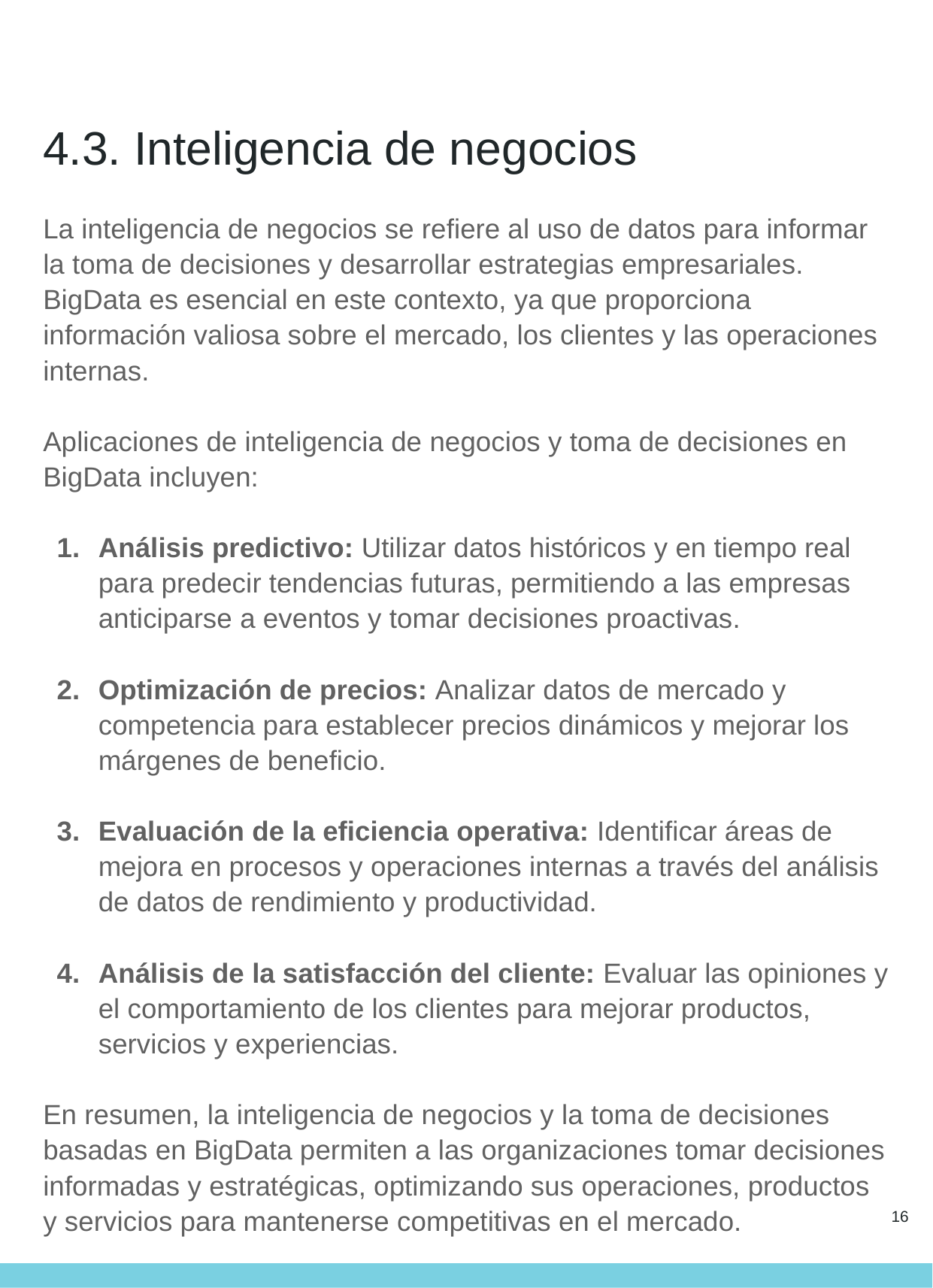

# 4.3. Inteligencia de negocios
La inteligencia de negocios se refiere al uso de datos para informar la toma de decisiones y desarrollar estrategias empresariales. BigData es esencial en este contexto, ya que proporciona información valiosa sobre el mercado, los clientes y las operaciones internas.

Aplicaciones de inteligencia de negocios y toma de decisiones en BigData incluyen:

Análisis predictivo: Utilizar datos históricos y en tiempo real para predecir tendencias futuras, permitiendo a las empresas anticiparse a eventos y tomar decisiones proactivas.

Optimización de precios: Analizar datos de mercado y competencia para establecer precios dinámicos y mejorar los márgenes de beneficio.

Evaluación de la eficiencia operativa: Identificar áreas de mejora en procesos y operaciones internas a través del análisis de datos de rendimiento y productividad.

Análisis de la satisfacción del cliente: Evaluar las opiniones y el comportamiento de los clientes para mejorar productos, servicios y experiencias.

En resumen, la inteligencia de negocios y la toma de decisiones basadas en BigData permiten a las organizaciones tomar decisiones informadas y estratégicas, optimizando sus operaciones, productos y servicios para mantenerse competitivas en el mercado.
16